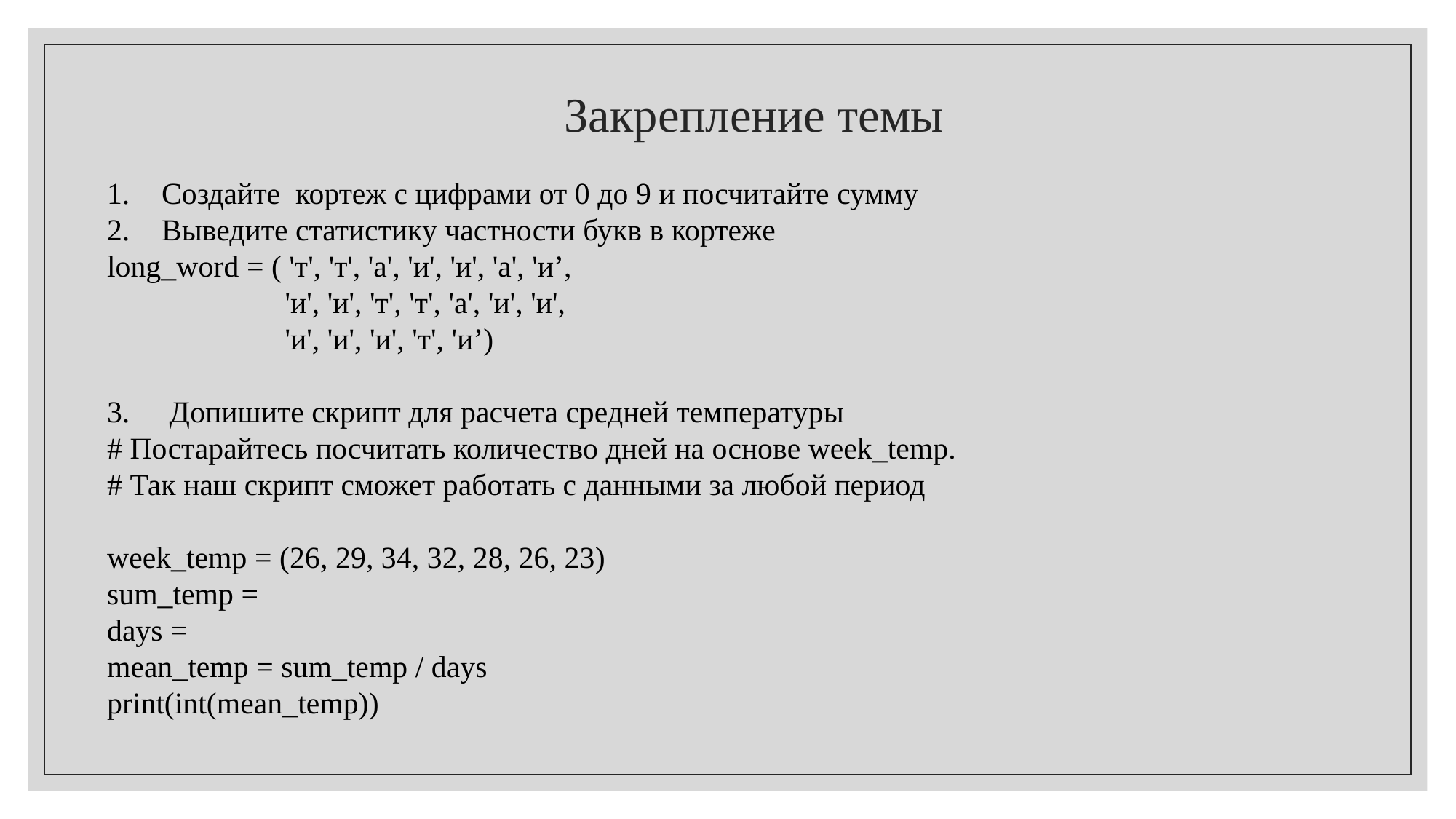

# Закрепление темы
Создайте  кортеж с цифрами от 0 до 9 и посчитайте сумму
Выведите статистику частности букв в кортеже
long_word = ( 'т', 'т', 'а', 'и', 'и', 'а', 'и’,
	         'и', 'и', 'т', 'т', 'а', 'и', 'и',
	         'и', 'и', 'и', 'т', 'и’)

 Допишите скрипт для расчета средней температуры
# Постарайтесь посчитать количество дней на основе week_temp.
# Так наш скрипт сможет работать c данными за любой период

week_temp = (26, 29, 34, 32, 28, 26, 23)
sum_temp =
days =
mean_temp = sum_temp / days
print(int(mean_temp))